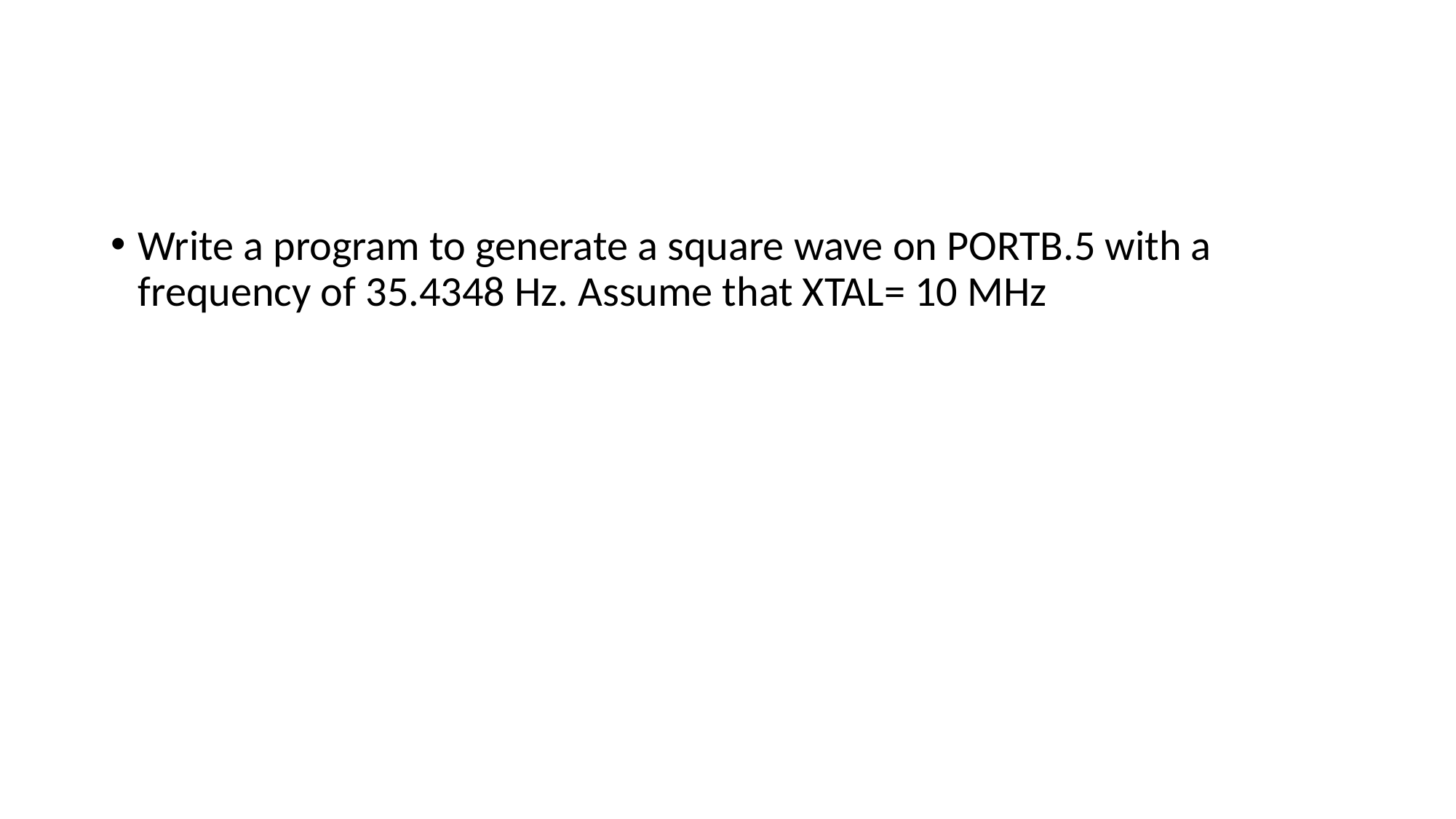

#
Write a program to generate a square wave on PORTB.5 with a frequency of 35.4348 Hz. Assume that XTAL= 10 MHz